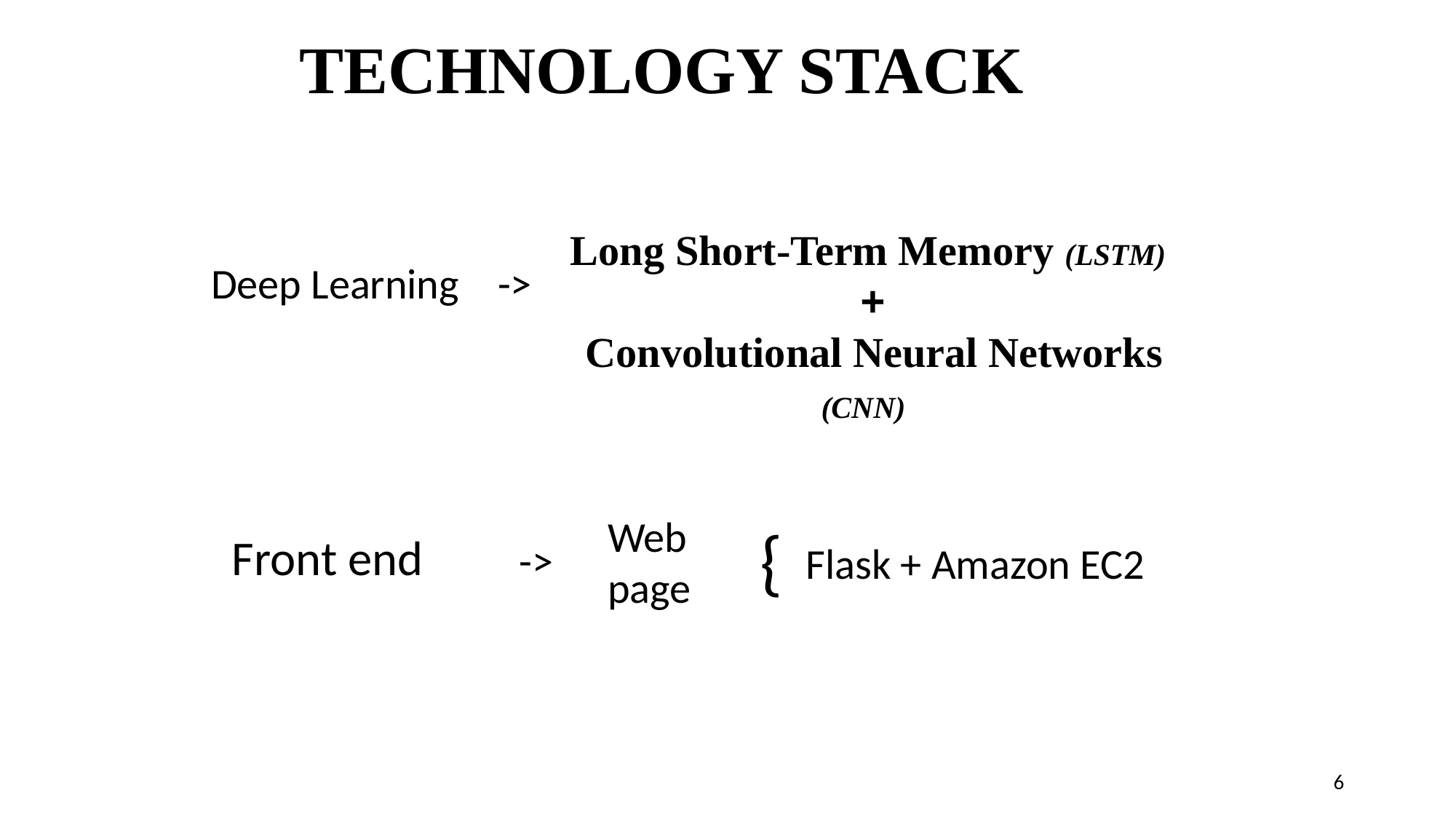

TECHNOLOGY STACK
Long Short-Term Memory (LSTM)
 +
 Convolutional Neural Networks (CNN)
Deep Learning    ->
Web page
{
Front end
->
Flask + Amazon EC2
6